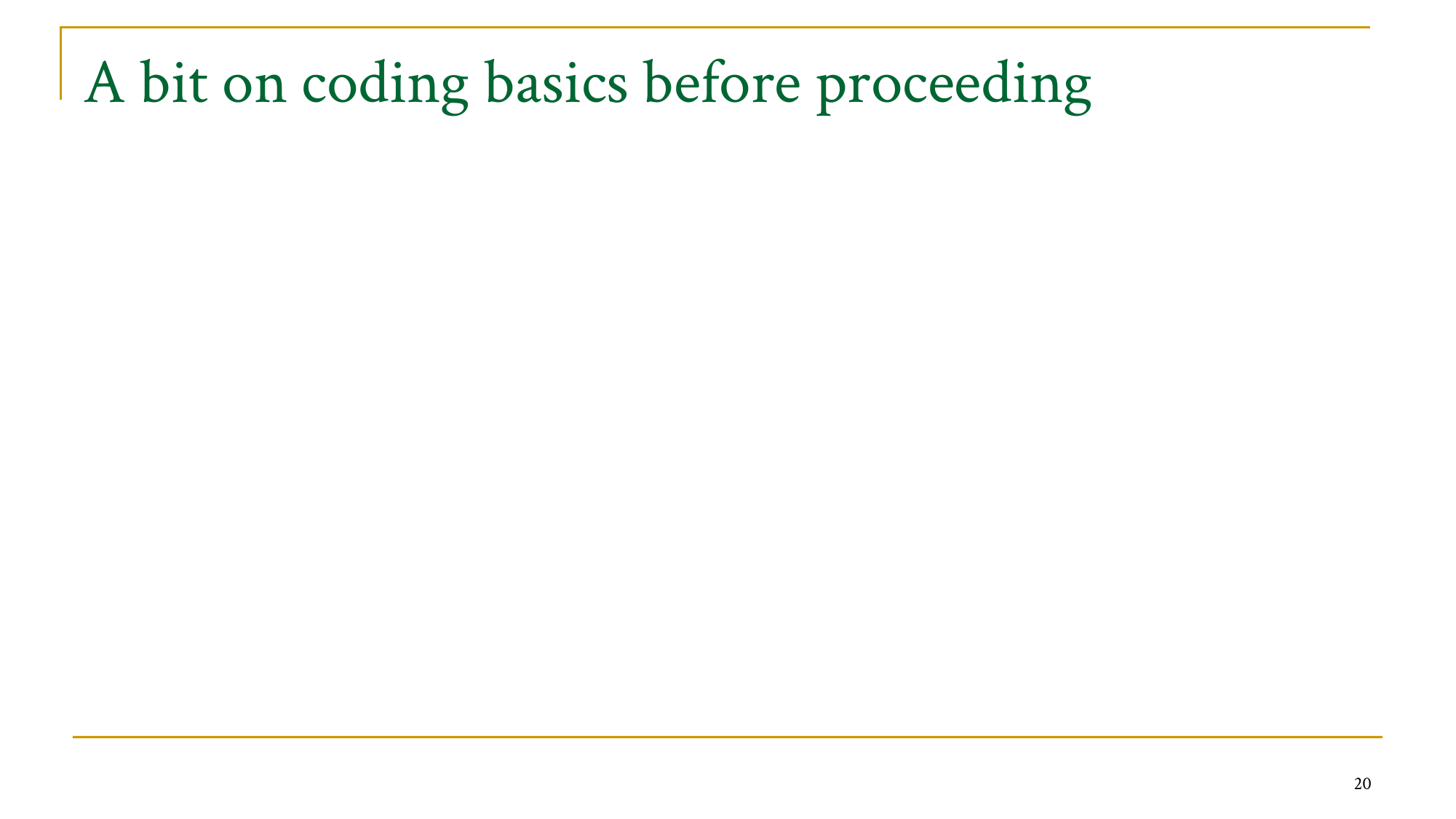

# A bit on coding basics before proceeding

20